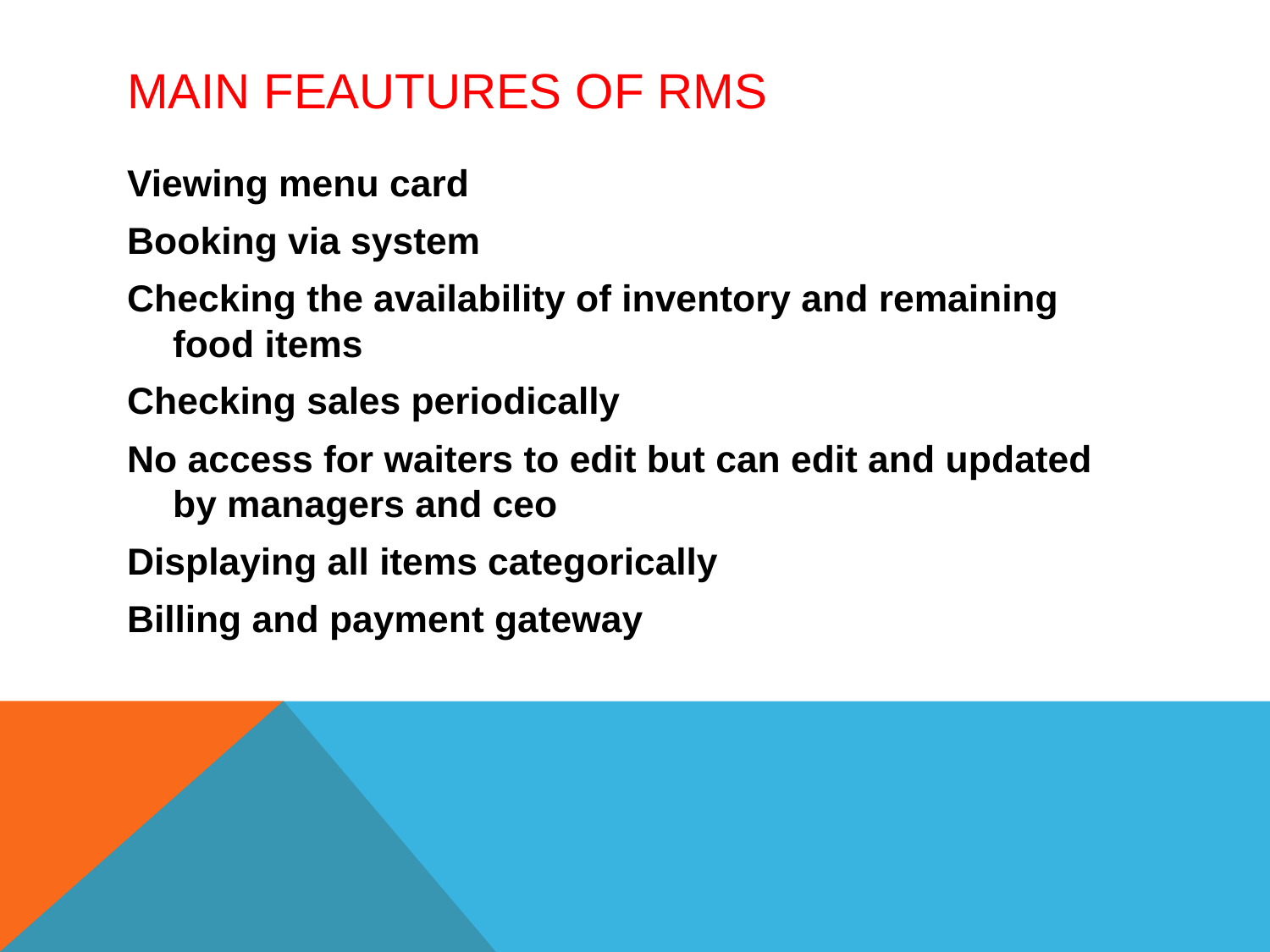

# Main feautures of RMS
Viewing menu card
Booking via system
Checking the availability of inventory and remaining food items
Checking sales periodically
No access for waiters to edit but can edit and updated by managers and ceo
Displaying all items categorically
Billing and payment gateway